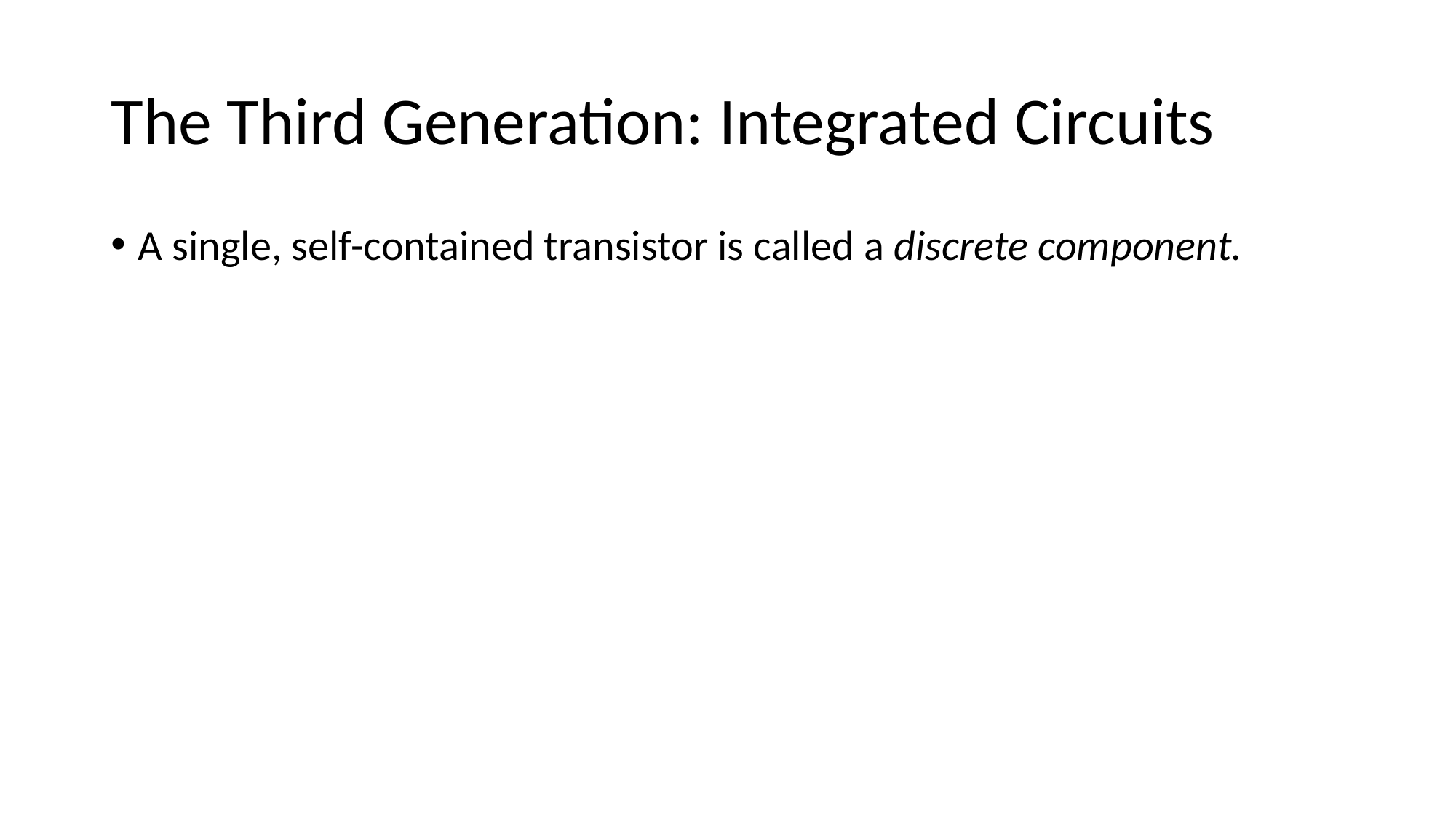

# The Third Generation: Integrated Circuits
A single, self-contained transistor is called a discrete component.